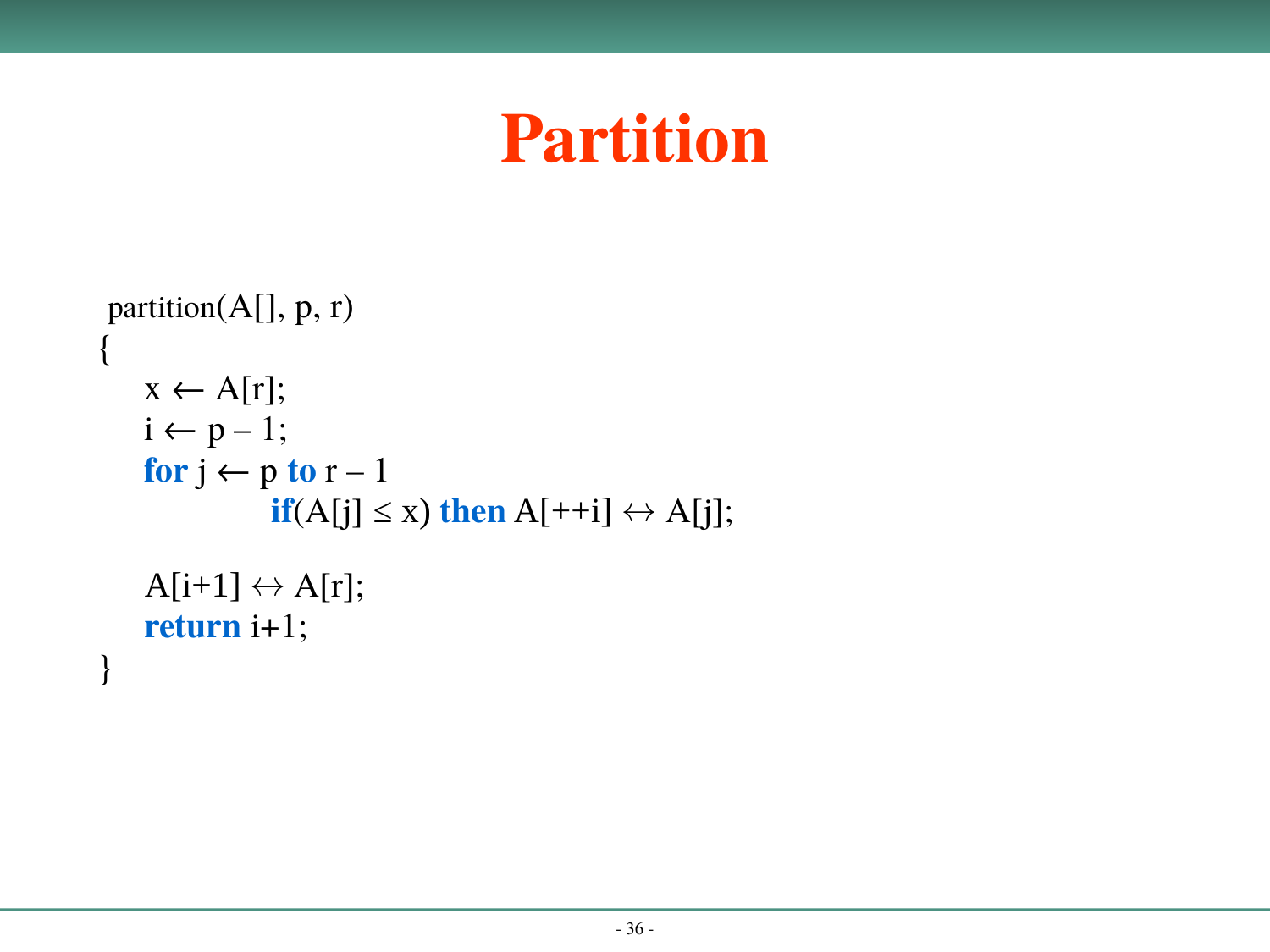

# Partition
 partition(A[], p, r)
{
	x ← A[r];
	i ← p – 1;
	for j ← p to r – 1
		if(A[j] ≤ x) then A[++i] ↔ A[j];
	A[i+1] ↔ A[r];
	return i+1;
}